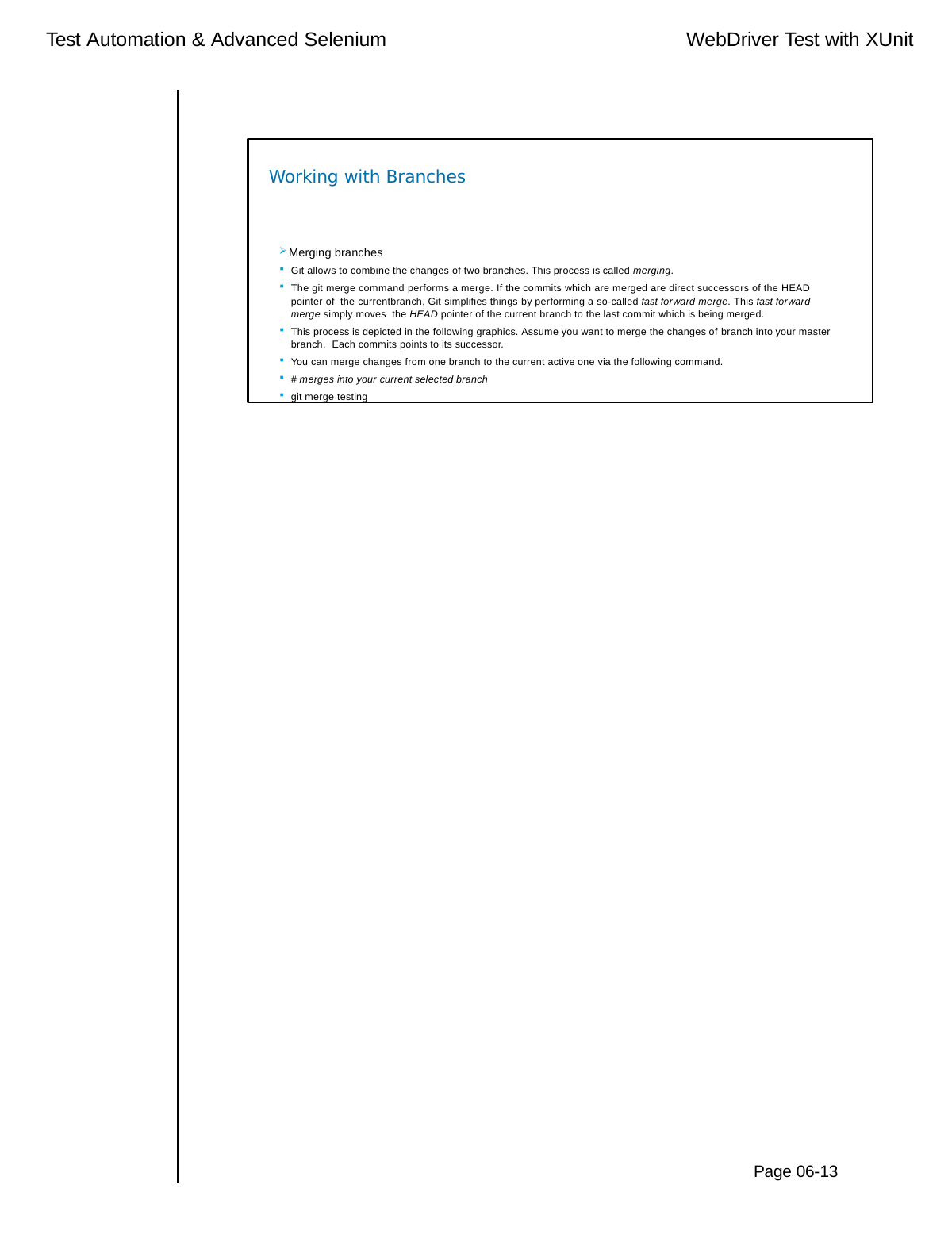

Test Automation & Advanced Selenium
WebDriver Test with XUnit

Working with Branches

Merging branches
Git allows to combine the changes of two branches. This process is called merging.
The git merge command performs a merge. If the commits which are merged are direct successors of the HEAD pointer of  the currentbranch, Git simplifies things by performing a so-called fast forward merge. This fast forward merge simply moves  the HEAD pointer of the current branch to the last commit which is being merged.
This process is depicted in the following graphics. Assume you want to merge the changes of branch into your master branch.  Each commits points to its successor.
You can merge changes from one branch to the current active one via the following command.
# merges into your current selected branch
git merge testing
Page 06-13